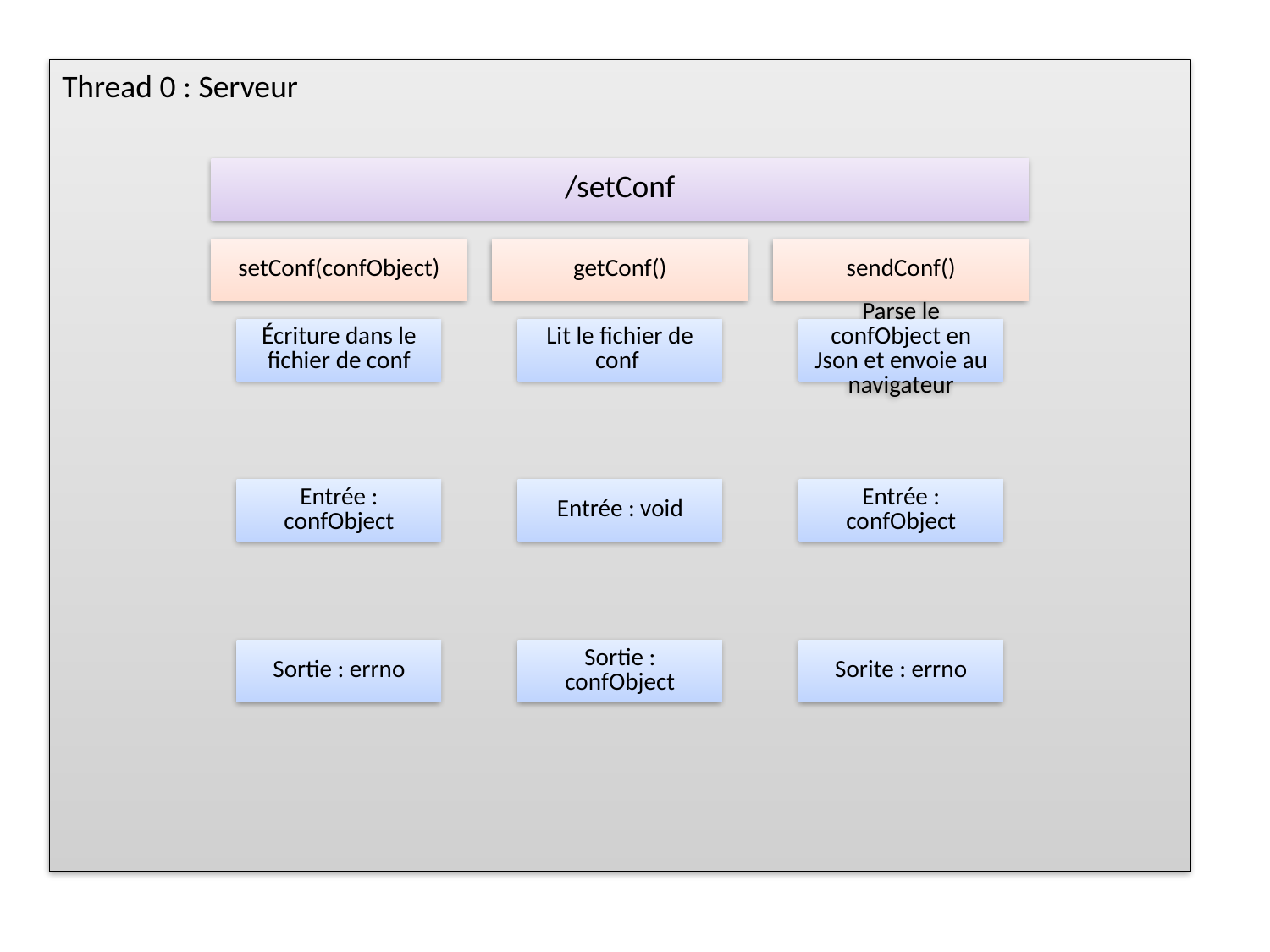

Thread 0 : Serveur

/setConf
setConf(confObject)
sendConf()
getConf()
Écriture dans le fichier de conf
Entrée : confObject
Sortie : errno
Lit le fichier de conf
Entrée : void
Sortie : confObject
Parse le confObject en Json et envoie au navigateur
Entrée : confObject
Sorite : errno